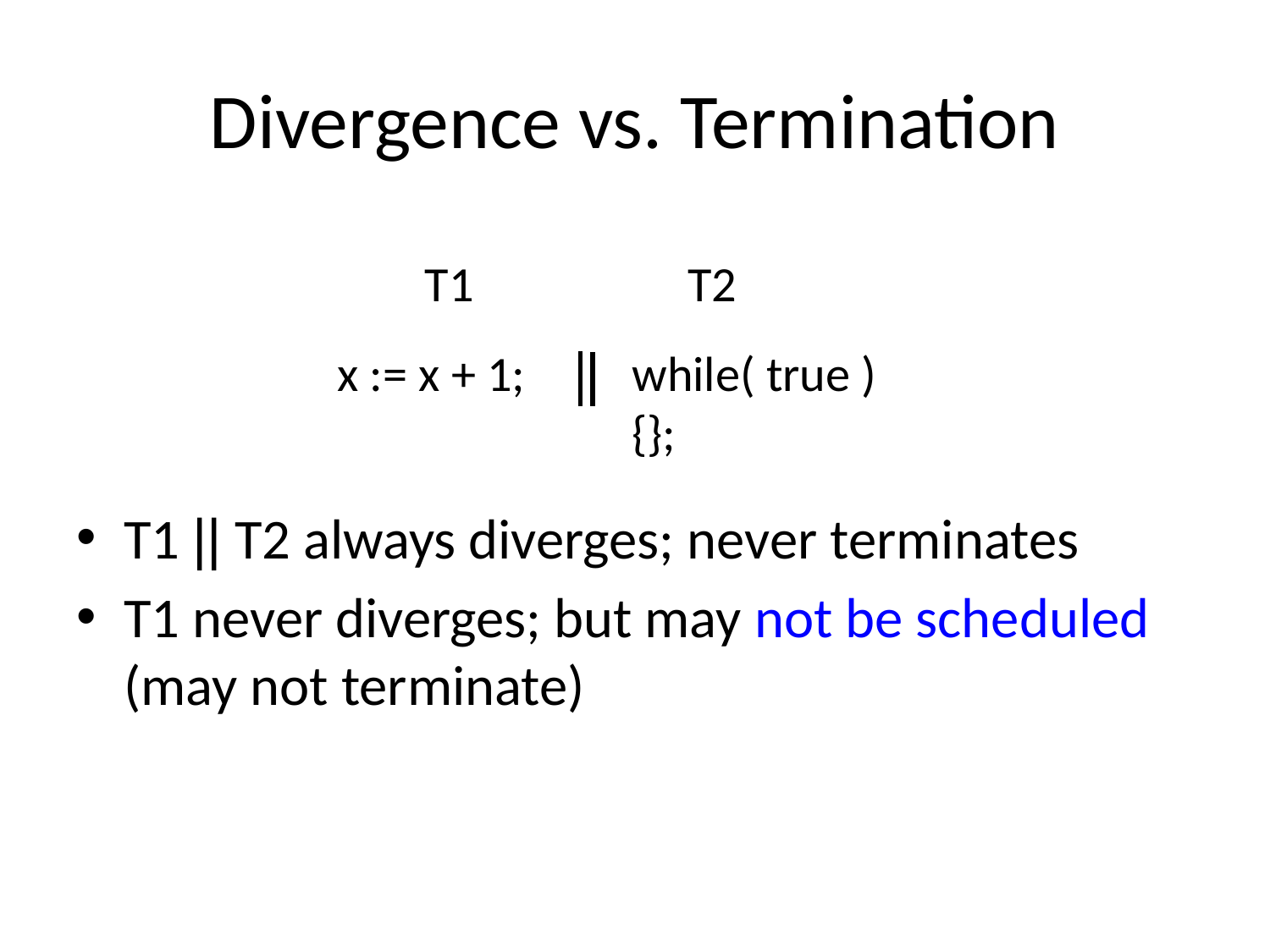

# Divergence vs. Termination
T1
T2
x := x + 1;
while( true ) {};
T1 || T2 always diverges; never terminates
T1 never diverges; but may not be scheduled (may not terminate)